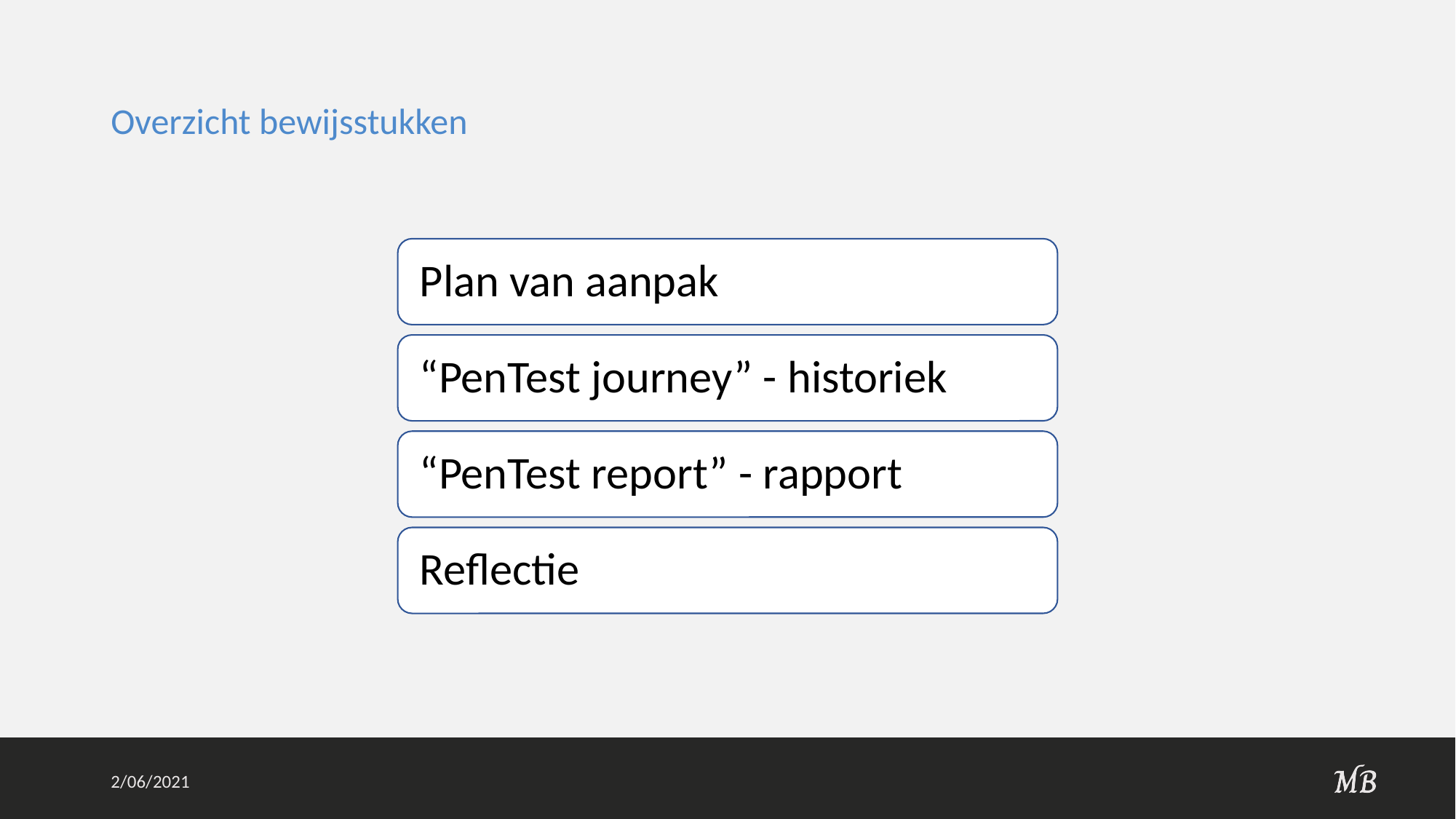

# Overzicht bewijsstukken
Plan van aanpak
“PenTest journey” - historiek
“PenTest report” - rapport
Reflectie
12
2/06/2021